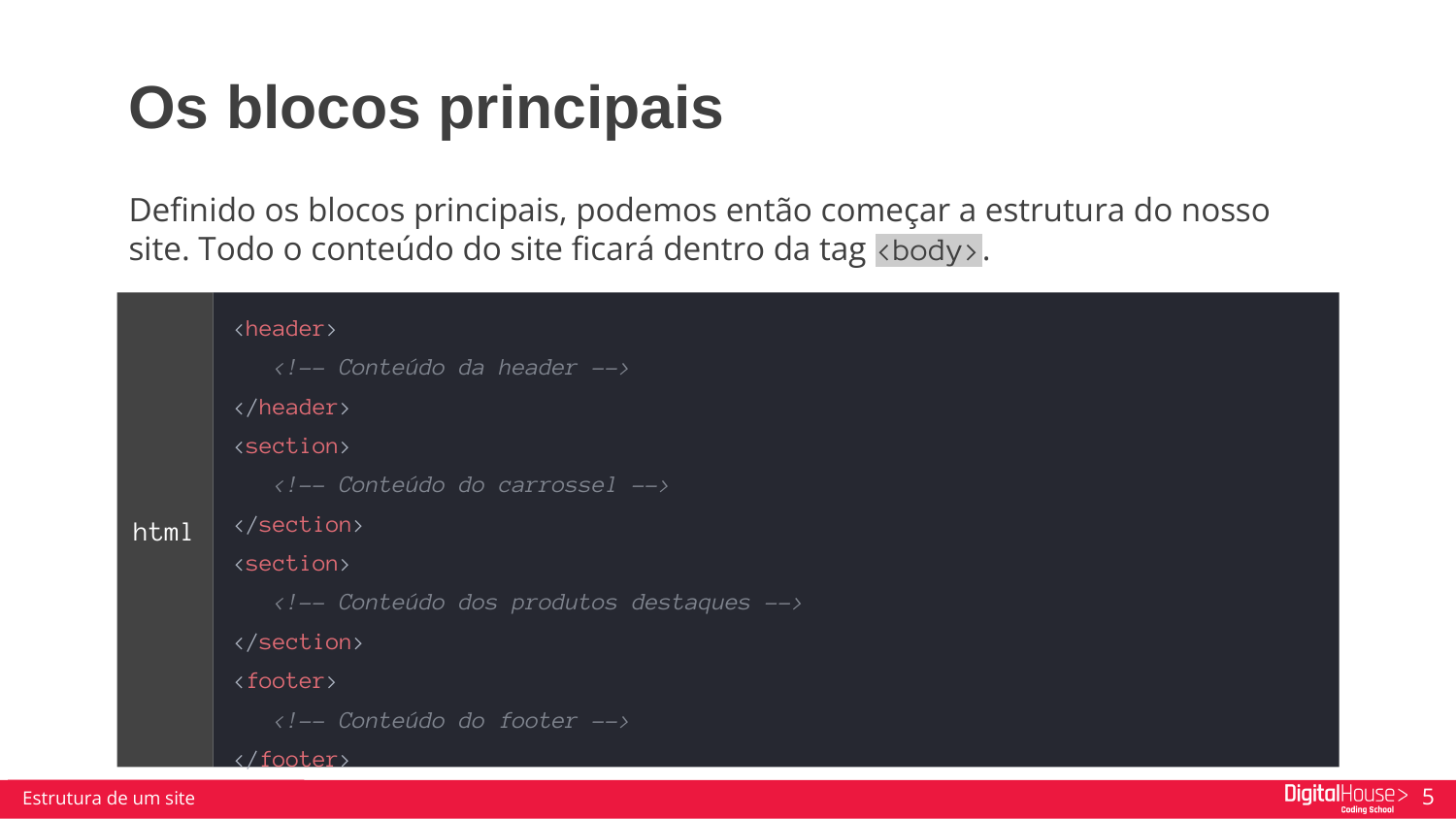

Os blocos principais
Definido os blocos principais, podemos então começar a estrutura do nosso site. Todo o conteúdo do site ficará dentro da tag <body>.
html
<header>
   <!-- Conteúdo da header -->
</header>
<section>
   <!-- Conteúdo do carrossel -->
</section>
<section>
   <!-- Conteúdo dos produtos destaques -->
</section>
<footer>
   <!-- Conteúdo do footer -->
</footer>